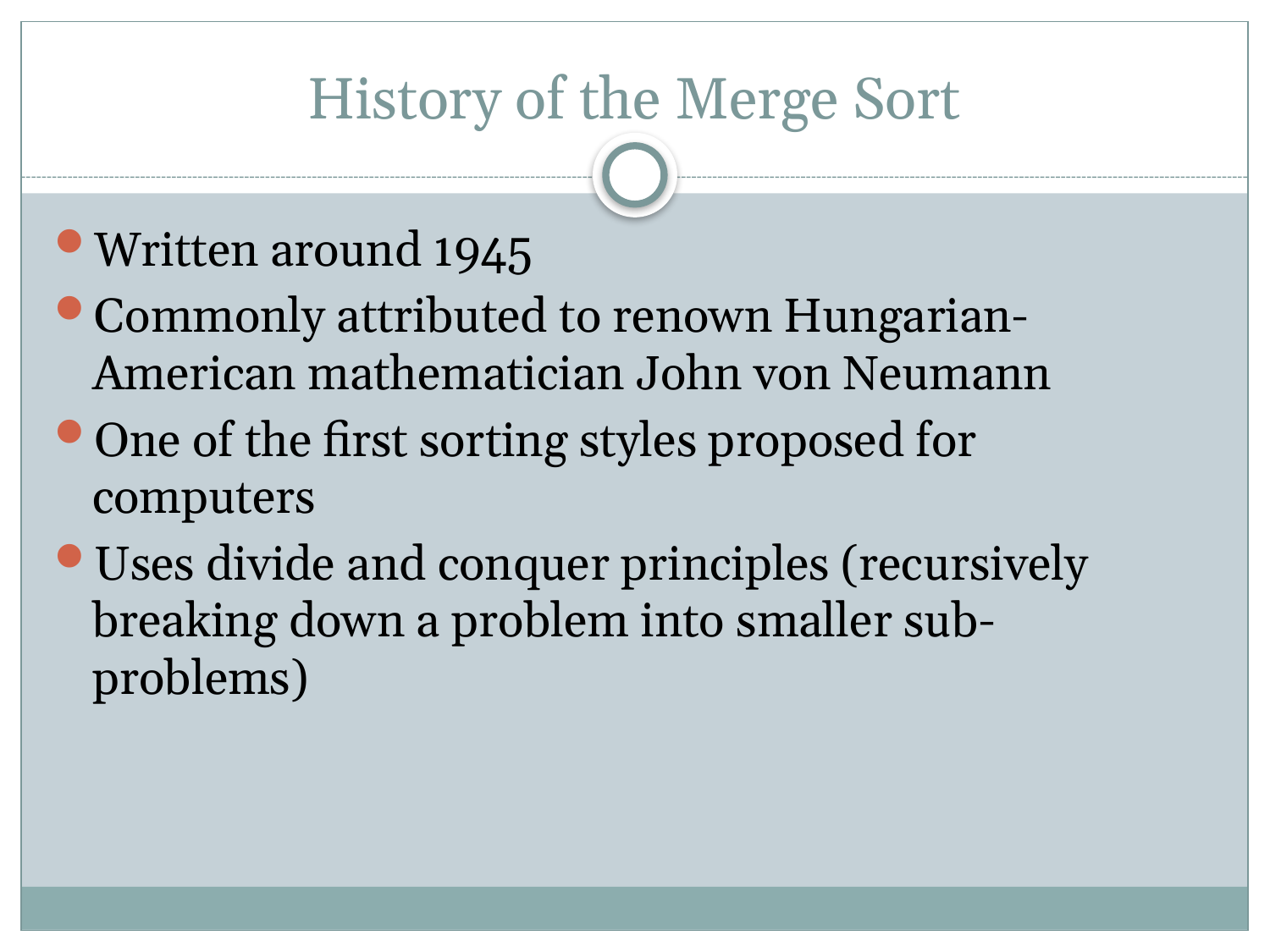

# History of the Merge Sort
Written around 1945
Commonly attributed to renown Hungarian-American mathematician John von Neumann
One of the first sorting styles proposed for computers
Uses divide and conquer principles (recursively breaking down a problem into smaller sub-problems)